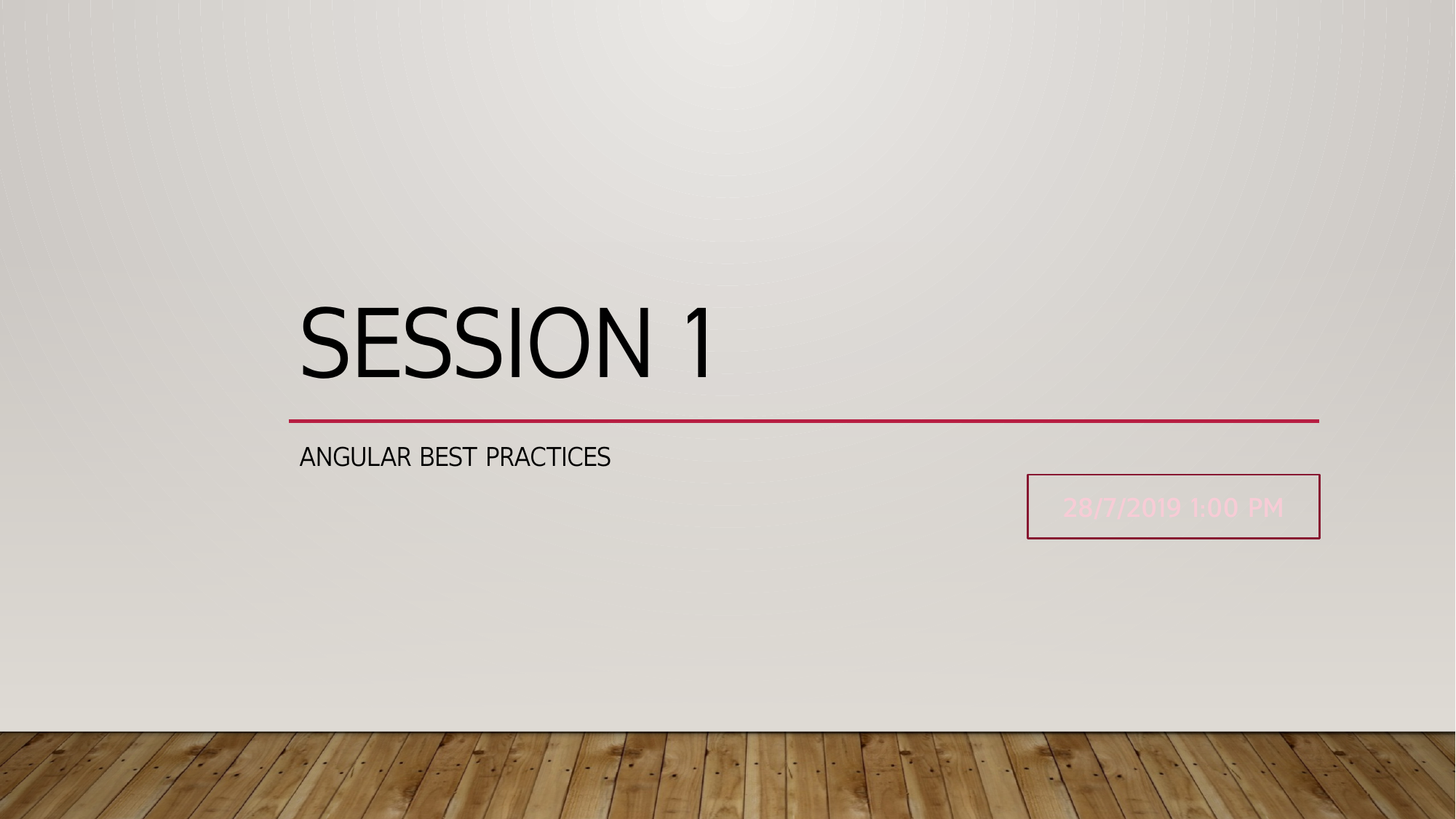

# Session 1
Angular best practices
28/7/2019 1:00 PM